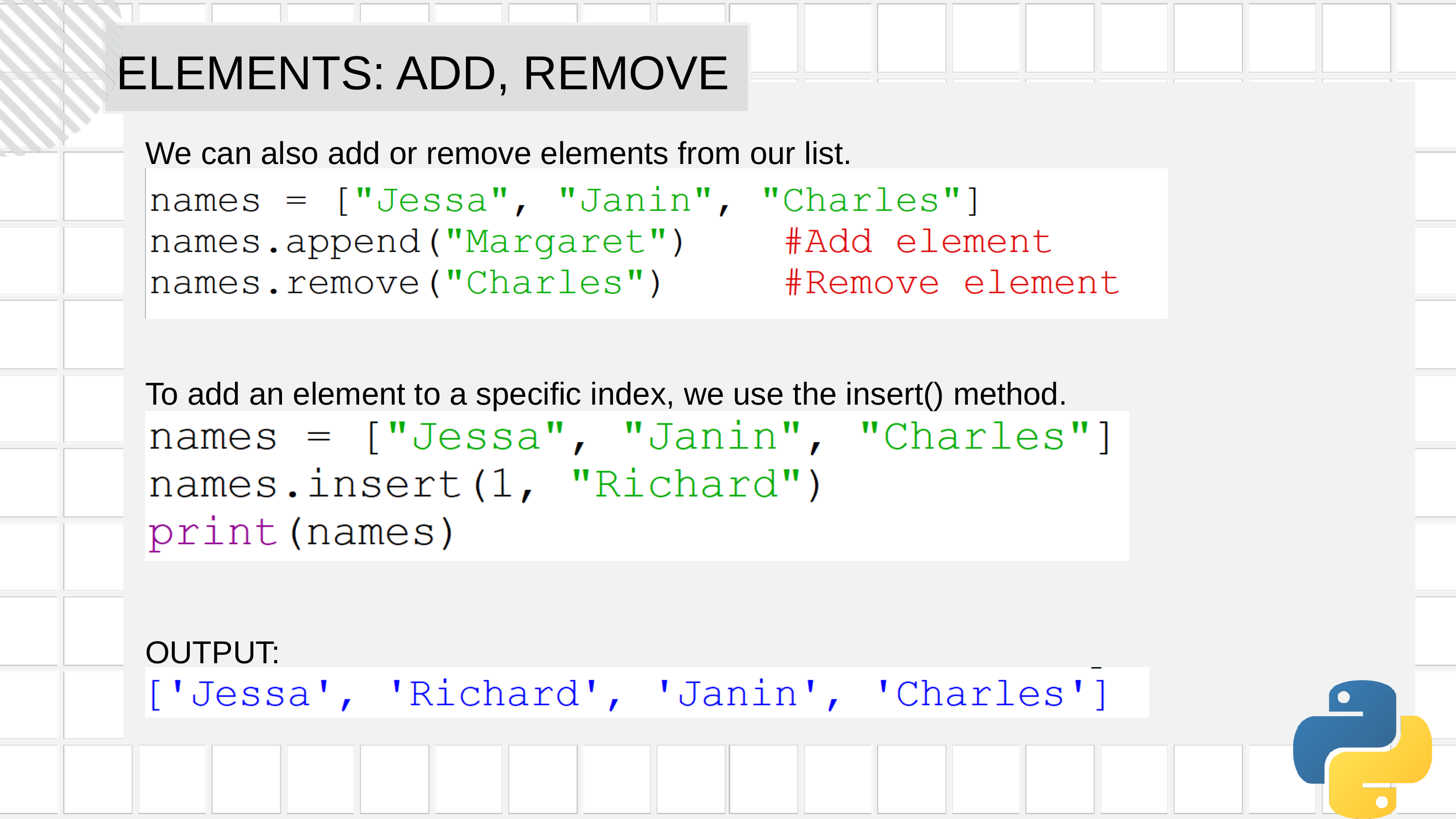

ELEMENTS: ADD, REMOVE

We can also add or remove elements from our list.

To add an element to a specific index, we use the insert() method.

OUTPUT: